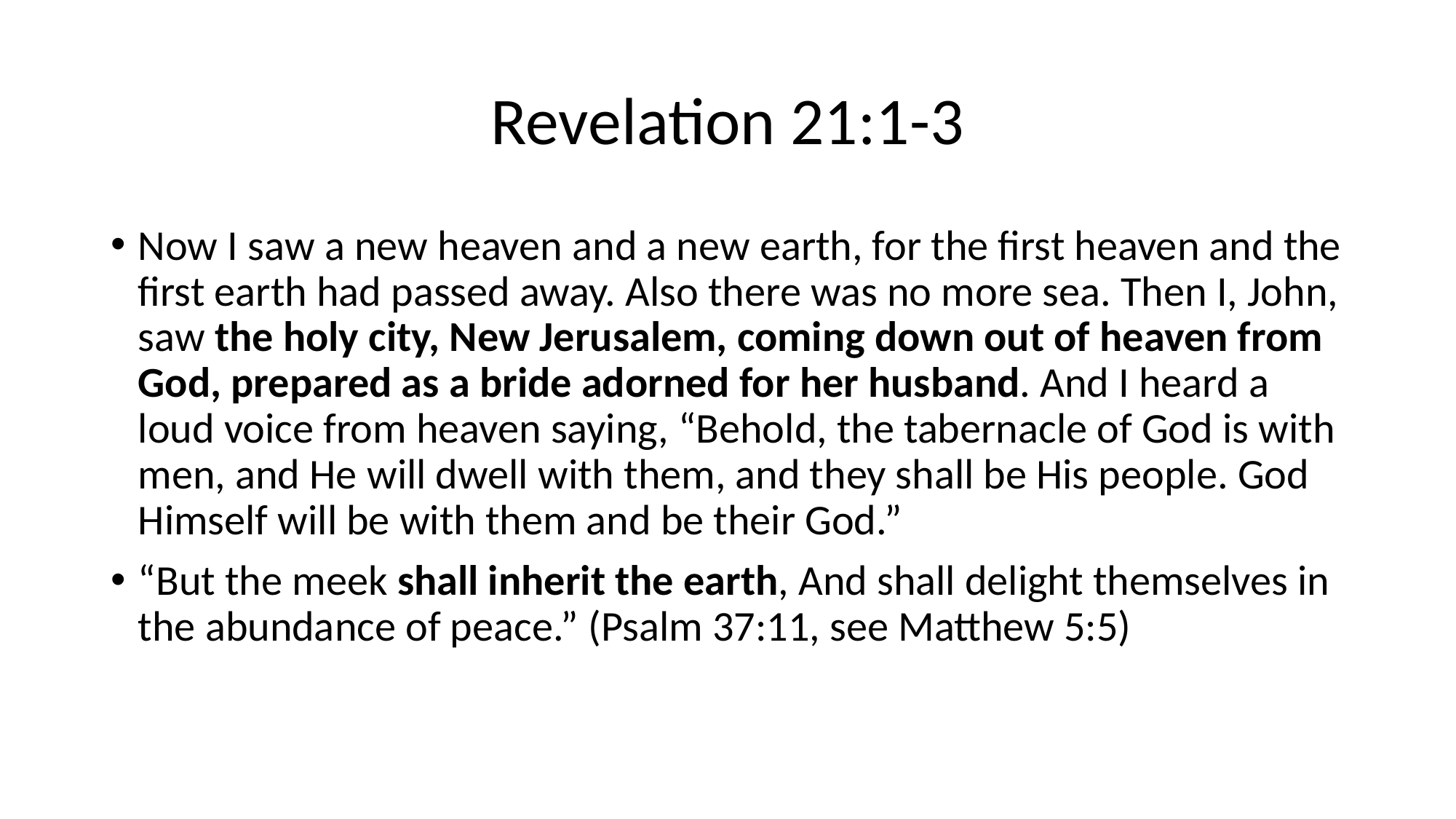

# Revelation 21:1-3
Now I saw a new heaven and a new earth, for the first heaven and the first earth had passed away. Also there was no more sea. Then I, John, saw the holy city, New Jerusalem, coming down out of heaven from God, prepared as a bride adorned for her husband. And I heard a loud voice from heaven saying, “Behold, the tabernacle of God is with men, and He will dwell with them, and they shall be His people. God Himself will be with them and be their God.”
“But the meek shall inherit the earth, And shall delight themselves in the abundance of peace.” (Psalm 37:11, see Matthew 5:5)